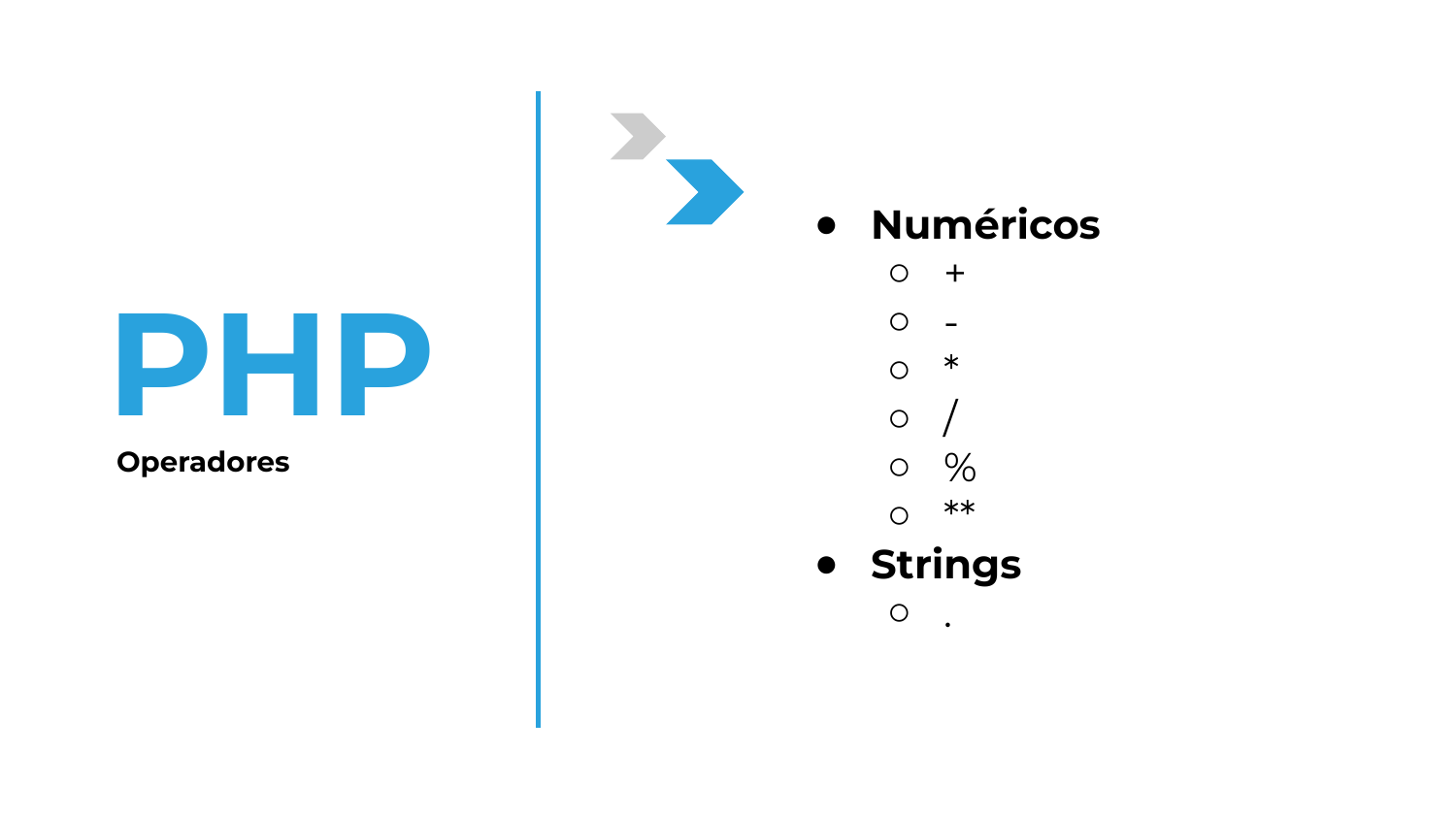

Numéricos
+
-
*
/
%
**
Strings
.
PHP
Operadores